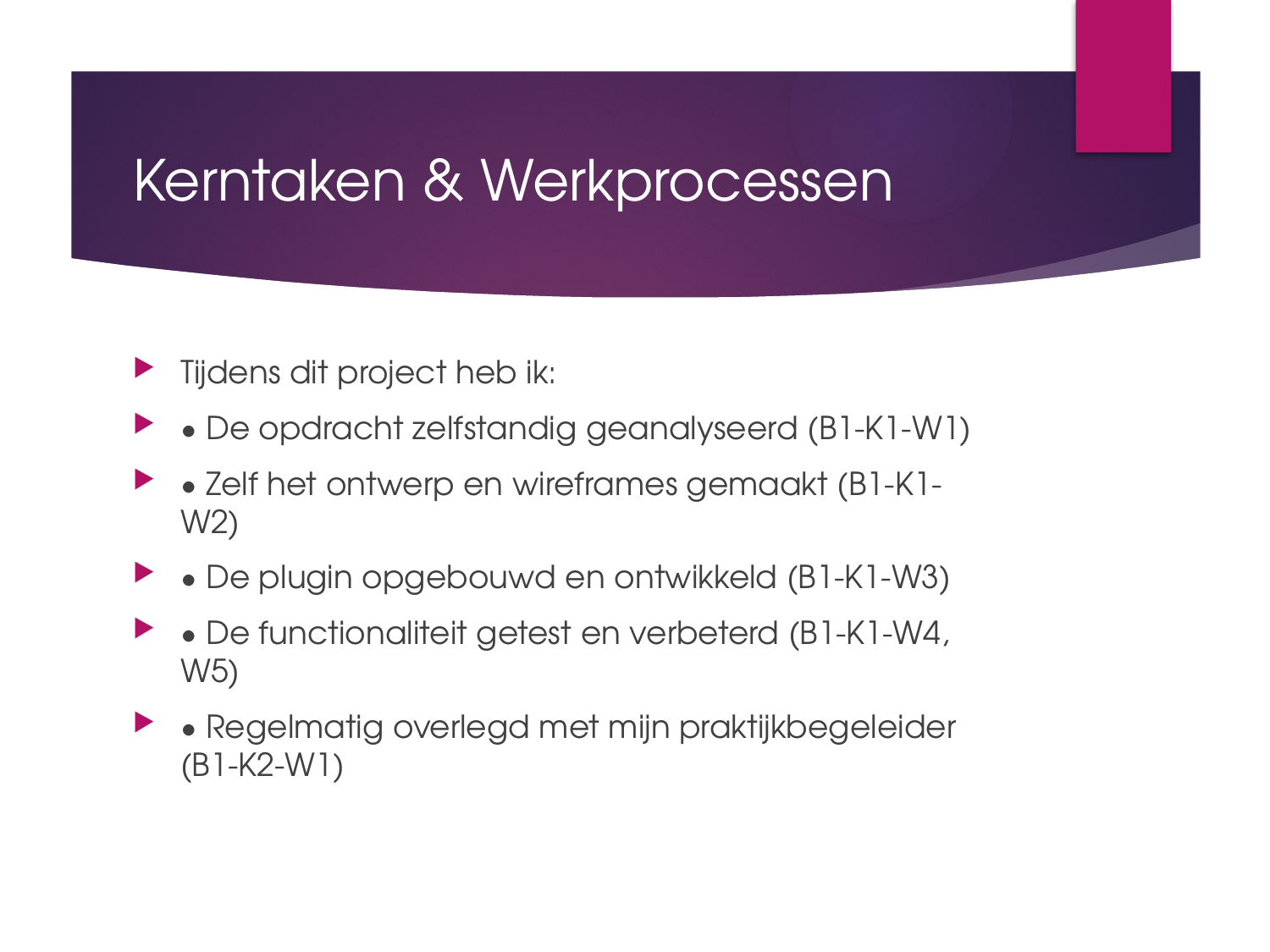

# Kerntaken & Werkprocessen
Tijdens dit project heb ik:
• De opdracht zelfstandig geanalyseerd (B1-K1-W1)
• Zelf het ontwerp en wireframes gemaakt (B1-K1-W2)
• De plugin opgebouwd en ontwikkeld (B1-K1-W3)
• De functionaliteit getest en verbeterd (B1-K1-W4, W5)
• Regelmatig overlegd met mijn praktijkbegeleider (B1-K2-W1)